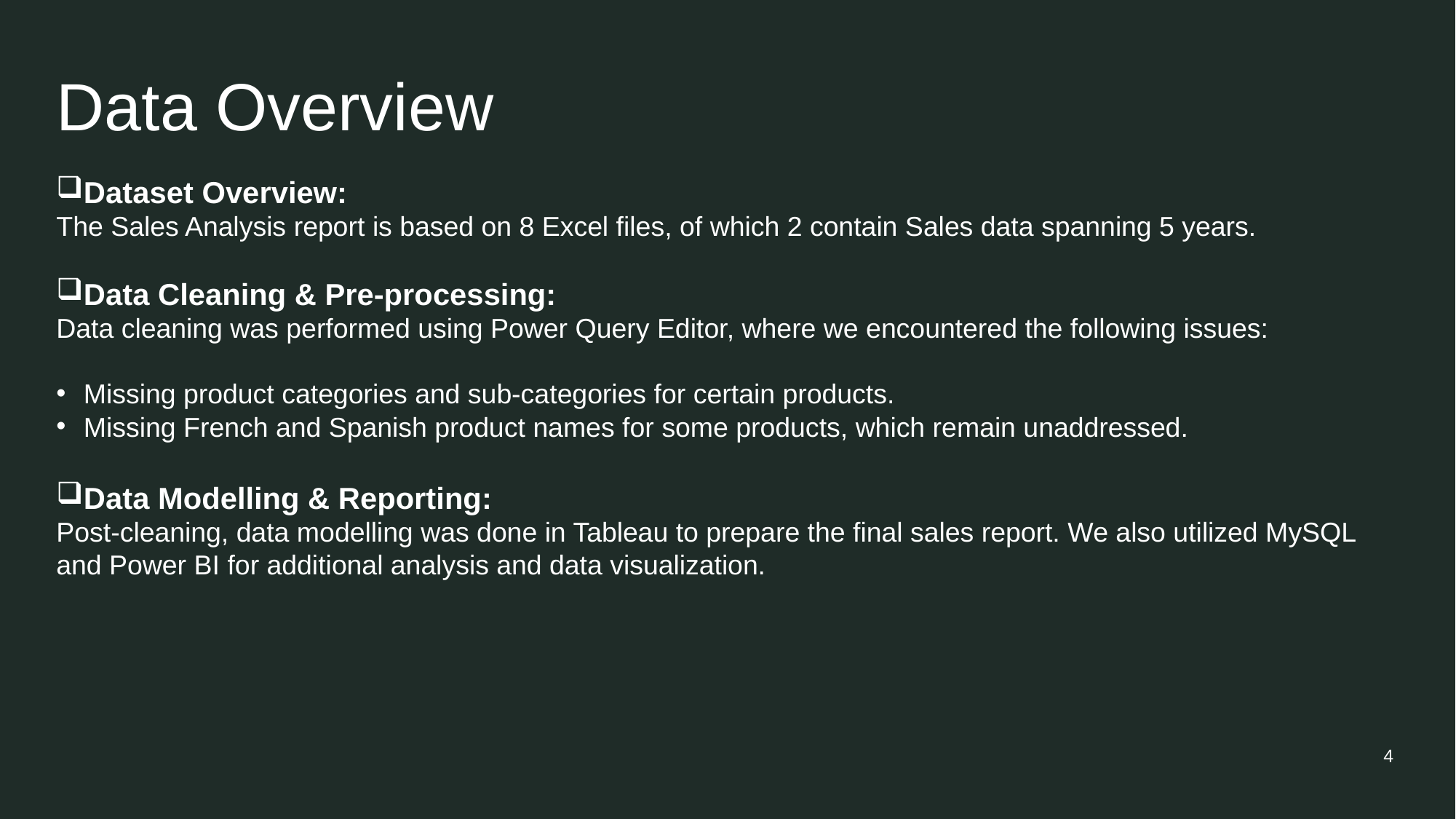

# Data Overview
Dataset Overview:
The Sales Analysis report is based on 8 Excel files, of which 2 contain Sales data spanning 5 years.

Data Cleaning & Pre-processing:
Data cleaning was performed using Power Query Editor, where we encountered the following issues:

Missing product categories and sub-categories for certain products.
Missing French and Spanish product names for some products, which remain unaddressed.

Data Modelling & Reporting:
Post-cleaning, data modelling was done in Tableau to prepare the final sales report. We also utilized MySQL and Power BI for additional analysis and data visualization.
4